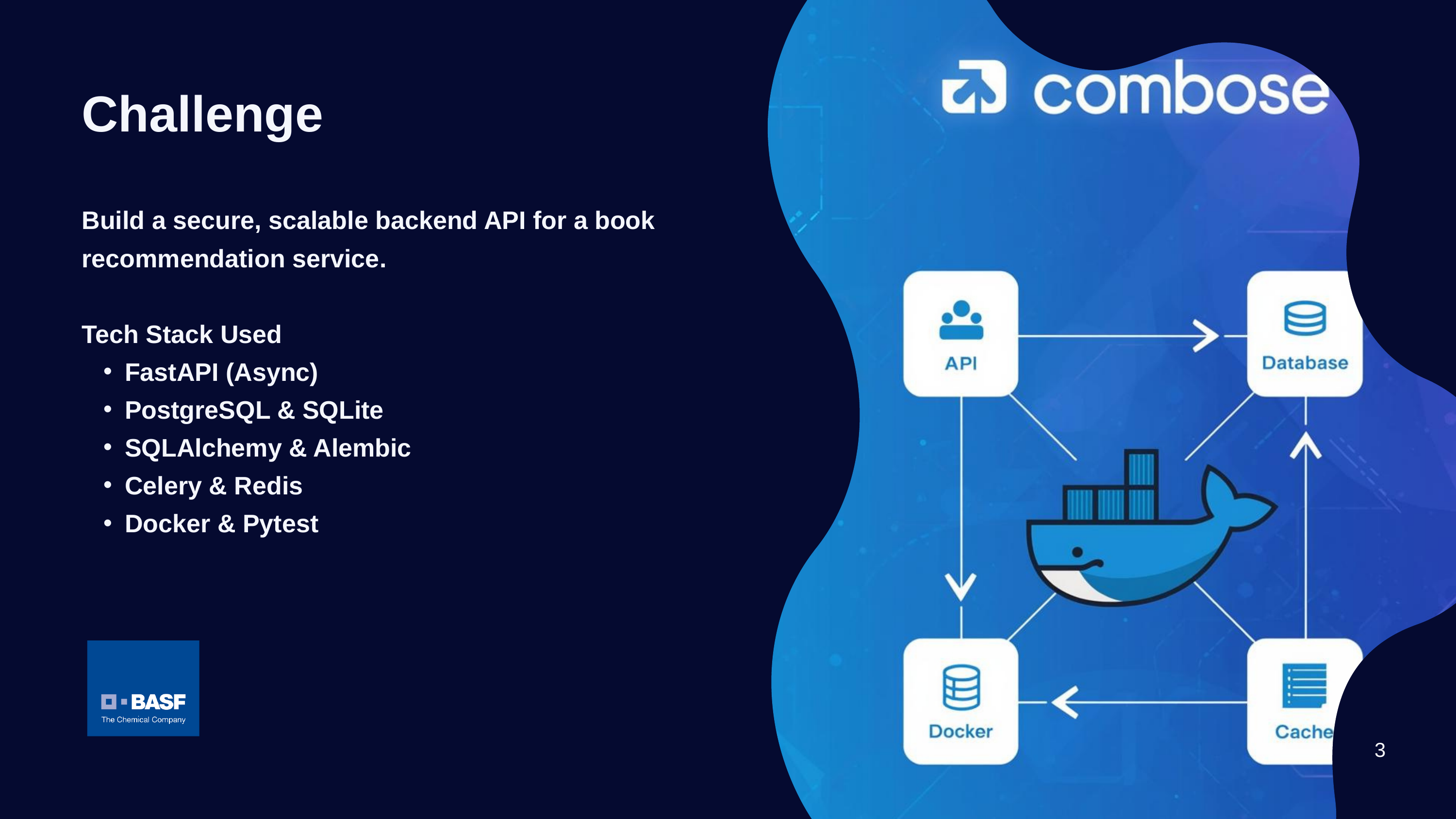

Challenge
Build a secure, scalable backend API for a book recommendation service.

Tech Stack Used
FastAPI (Async)
PostgreSQL & SQLite
SQLAlchemy & Alembic
Celery & Redis
Docker & Pytest

3